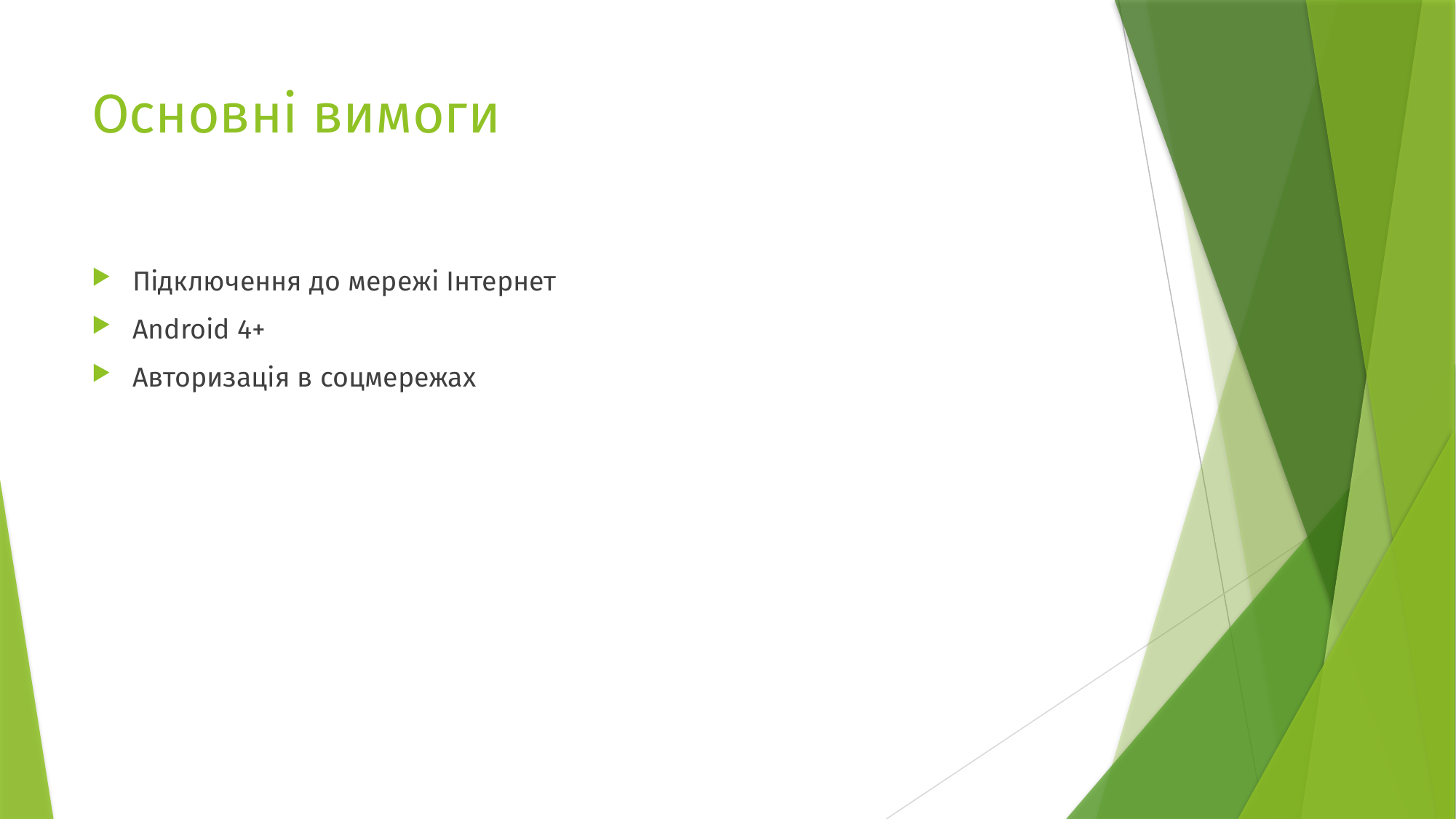

# Основні вимоги
Підключення до мережі Інтернет
Android 4+
Авторизація в соцмережах